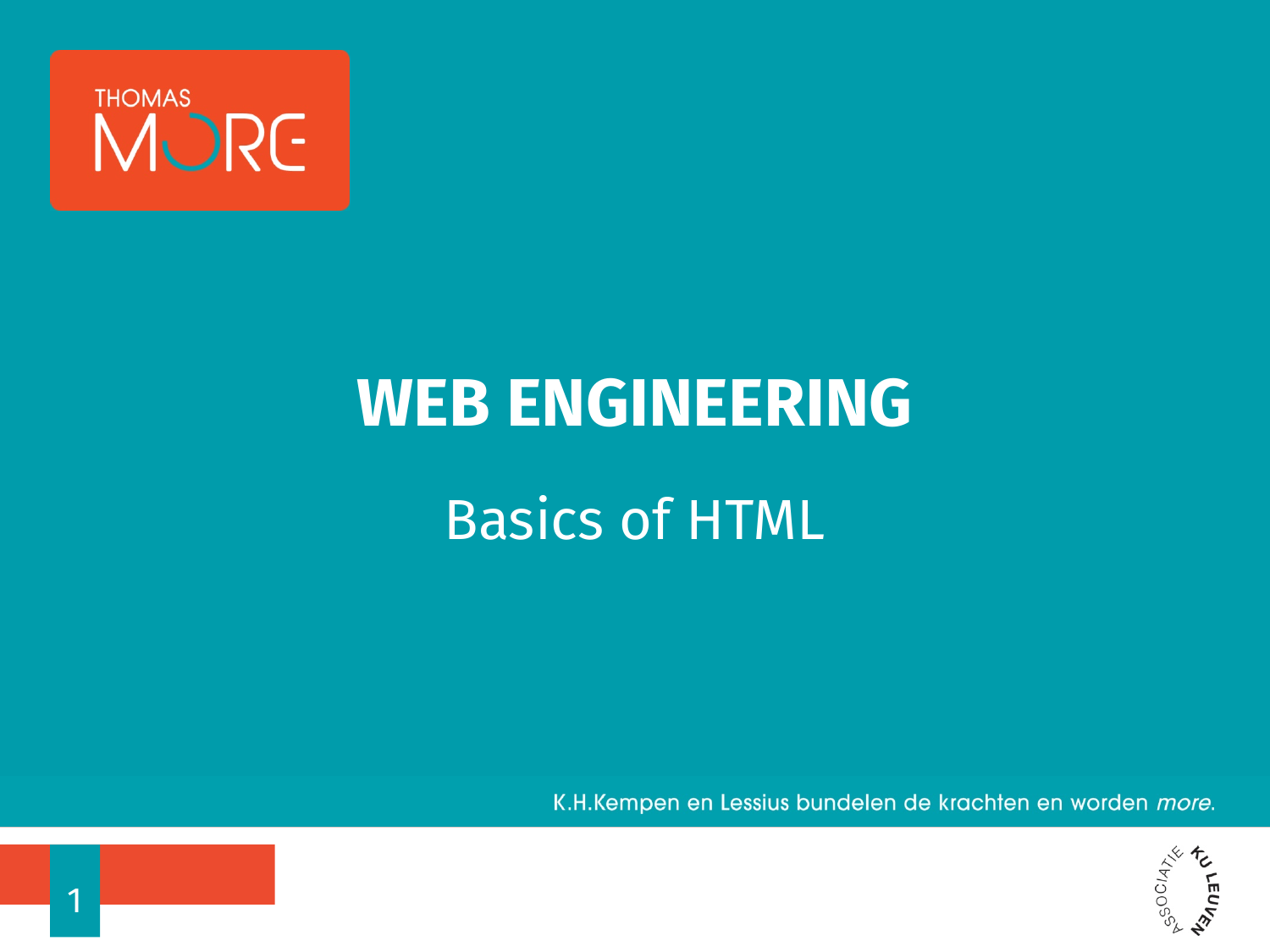

# Web engineering
Basics of HTML
1